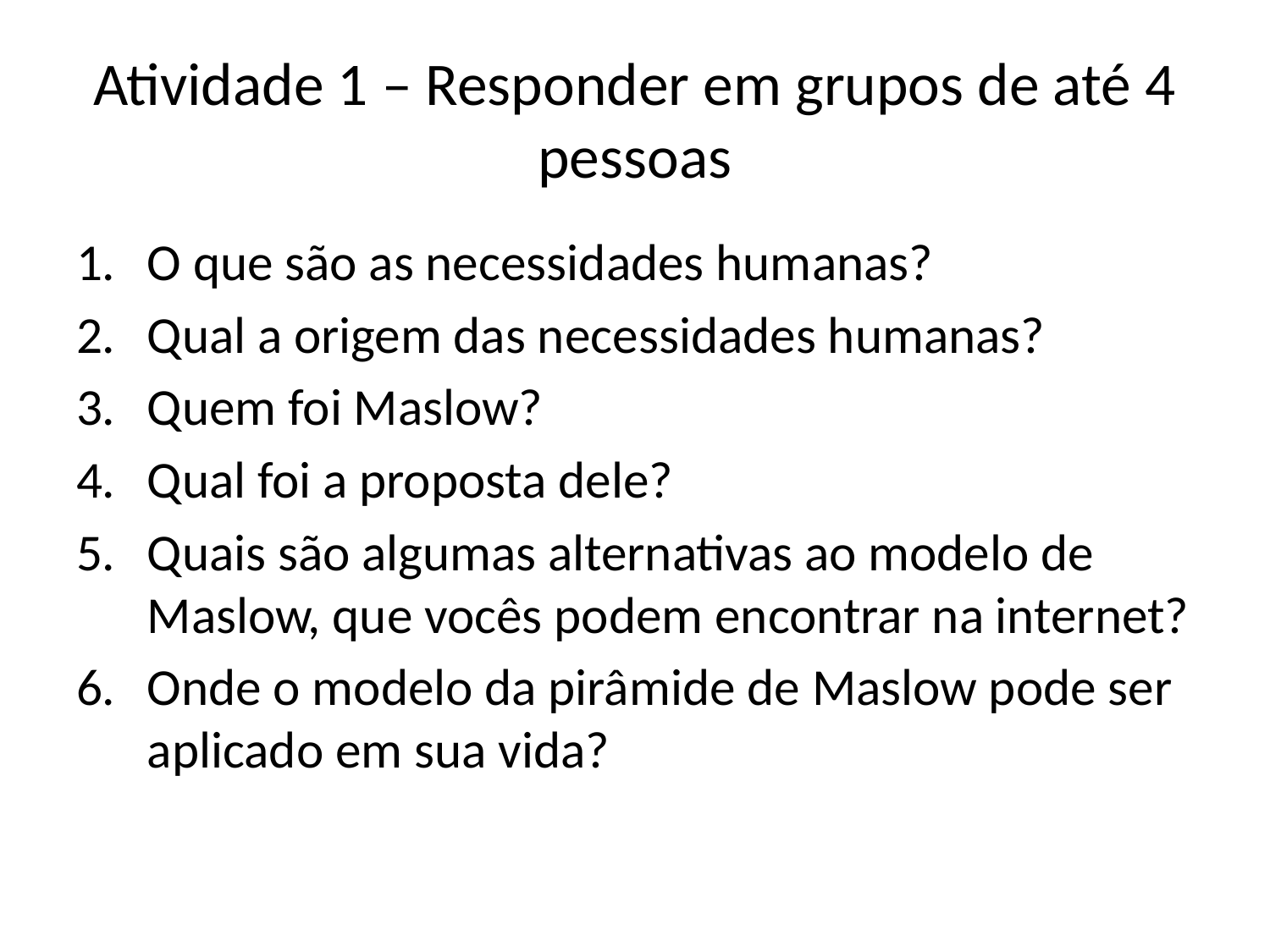

# Atividade 1 – Responder em grupos de até 4 pessoas
O que são as necessidades humanas?
Qual a origem das necessidades humanas?
Quem foi Maslow?
Qual foi a proposta dele?
Quais são algumas alternativas ao modelo de Maslow, que vocês podem encontrar na internet?
Onde o modelo da pirâmide de Maslow pode ser aplicado em sua vida?